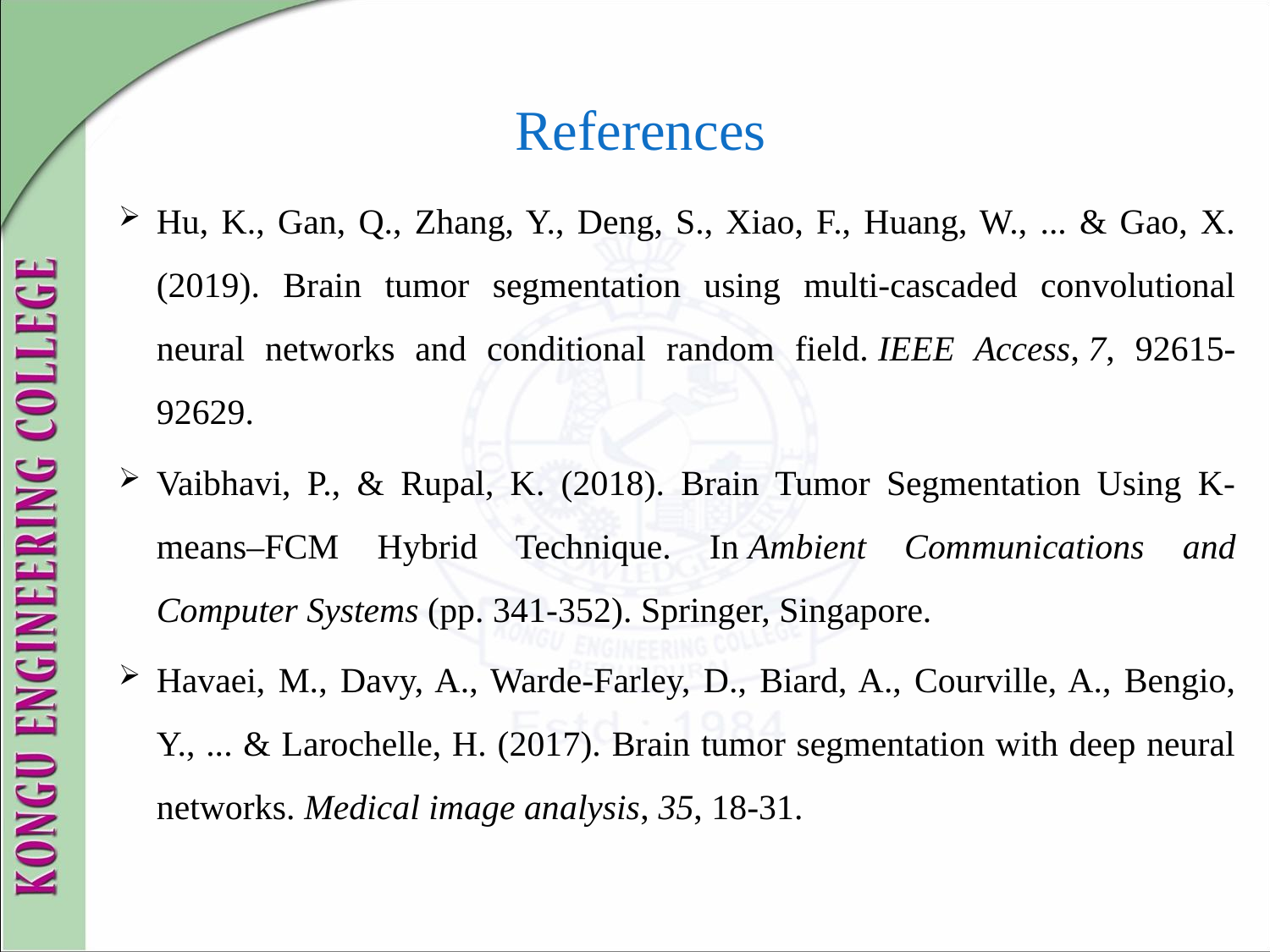

# References
Hu, K., Gan, Q., Zhang, Y., Deng, S., Xiao, F., Huang, W., ... & Gao, X. (2019). Brain tumor segmentation using multi-cascaded convolutional neural networks and conditional random field. IEEE Access, 7, 92615-92629.
Vaibhavi, P., & Rupal, K. (2018). Brain Tumor Segmentation Using K-means–FCM Hybrid Technique. In Ambient Communications and Computer Systems (pp. 341-352). Springer, Singapore.
Havaei, M., Davy, A., Warde-Farley, D., Biard, A., Courville, A., Bengio, Y., ... & Larochelle, H. (2017). Brain tumor segmentation with deep neural networks. Medical image analysis, 35, 18-31.